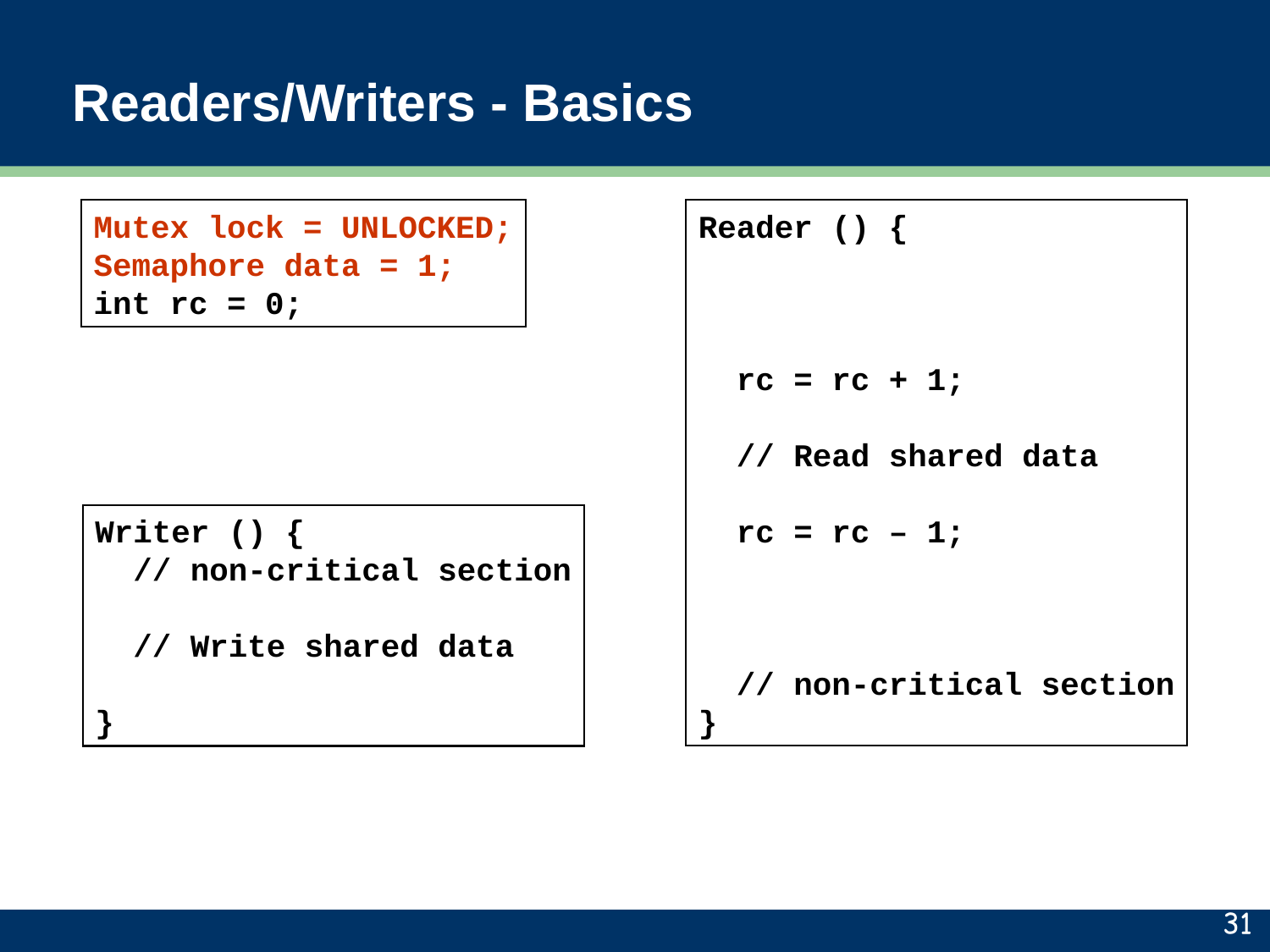

# Readers/Writers - Basics
Mutex lock = UNLOCKED;
Semaphore data = 1;
int rc = 0;
Reader () {

  rc = rc + 1;

  // Read shared data

  rc = rc – 1;

  // non-critical section
}
Writer () {
  // non-critical section

  // Write shared data

}
31